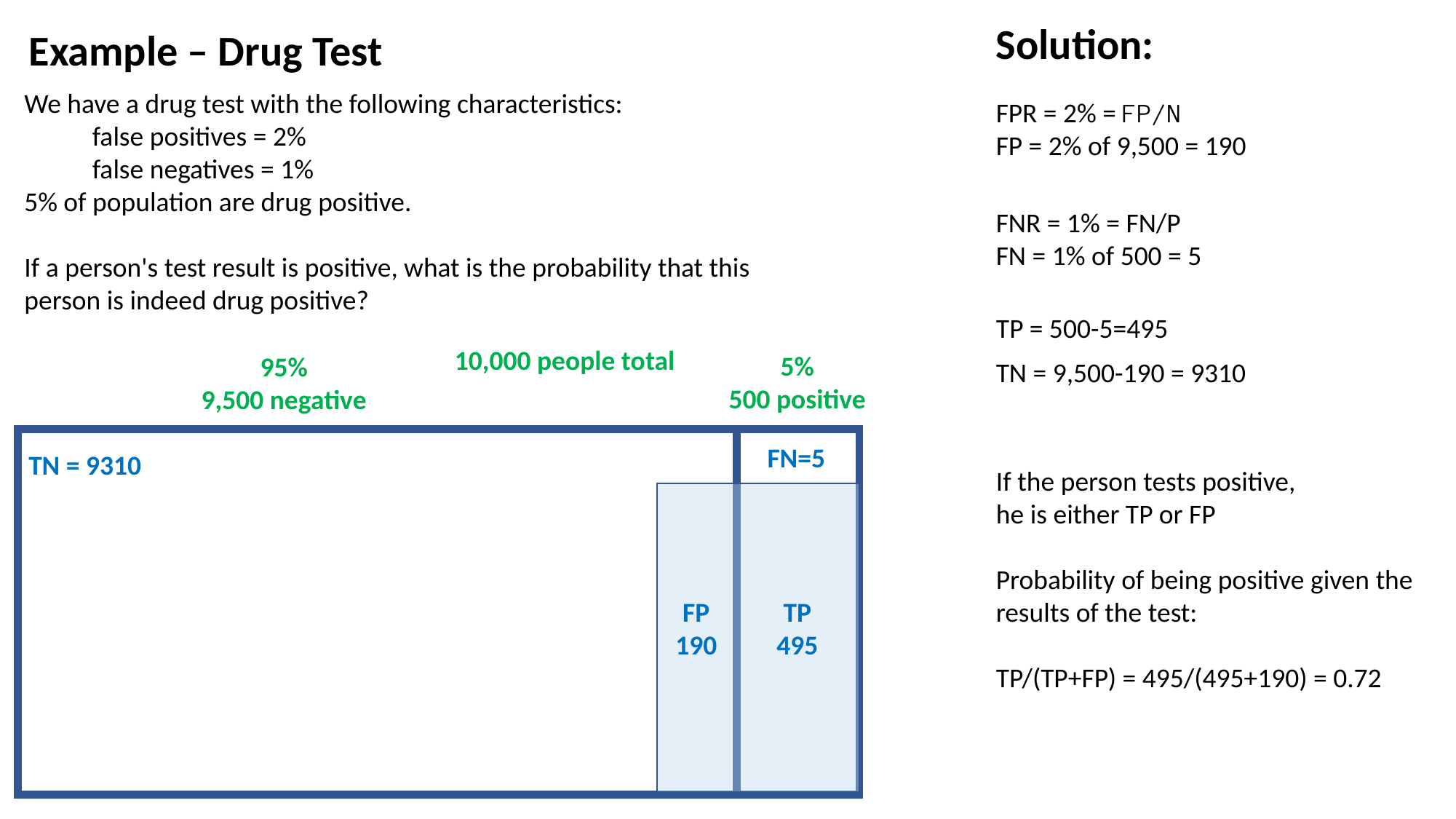

Solution:
Example – Drug Test
We have a drug test with the following characteristics:
           false positives = 2%
           false negatives = 1%
5% of population are drug positive.

If a person's test result is positive, what is the probability that this person is indeed drug positive?
FPR = 2% = FP/N
FP = 2% of 9,500 = 190
FNR = 1% = FN/P
FN = 1% of 500 = 5
TP = 500-5=495
10,000 people total
5%
500 positive
95%
9,500 negative
TN = 9,500-190 = 9310

FN=5
TN = 9310
If the person tests positive,
he is either TP or FP

Probability of being positive given the results of the test:

TP/(TP+FP) = 495/(495+190) = 0.72

FP
190
TP
495